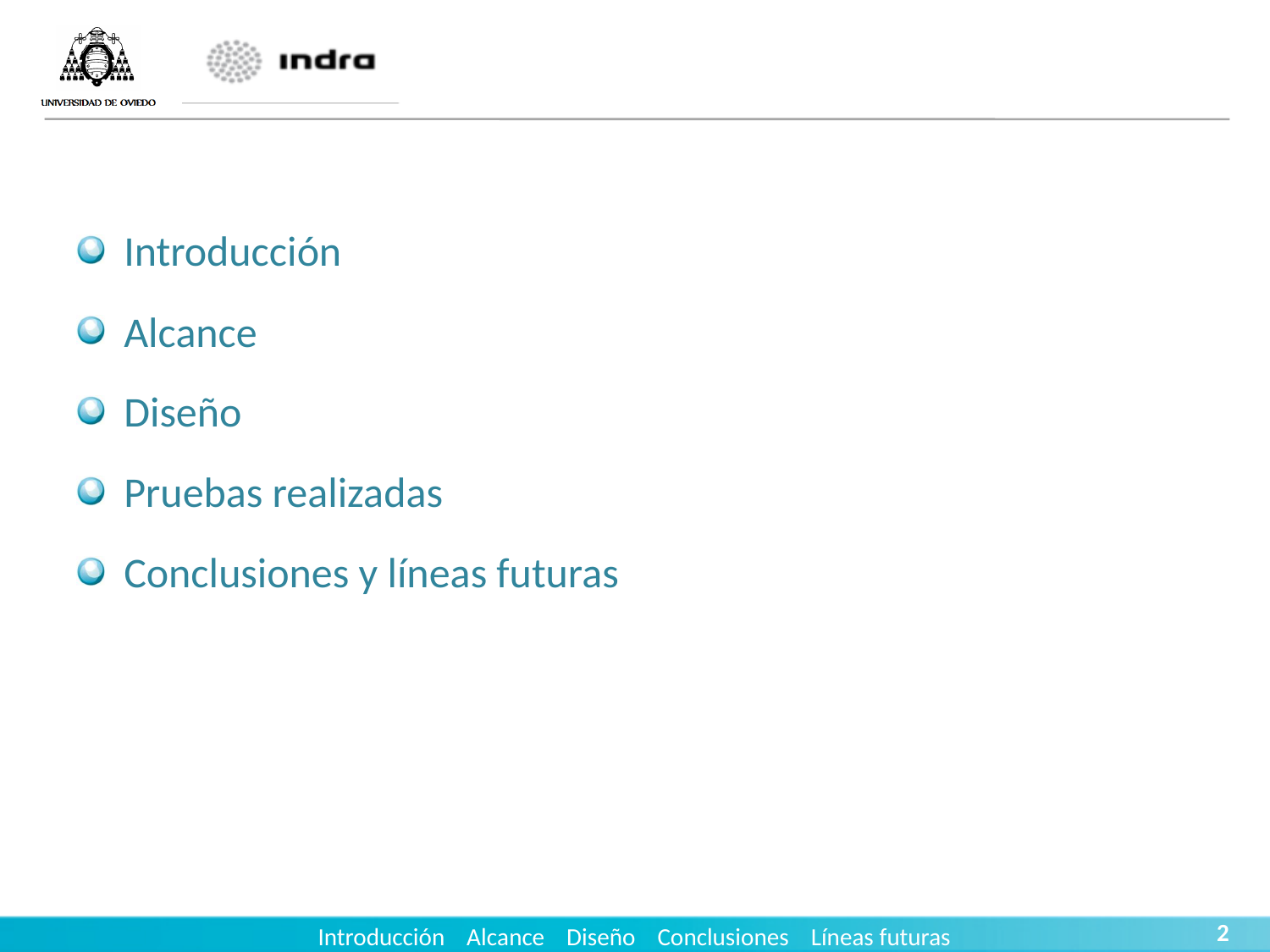

Introducción
Alcance
Diseño
Pruebas realizadas
Conclusiones y líneas futuras

2
Introducción    Alcance    Diseño    Conclusiones    Líneas futuras